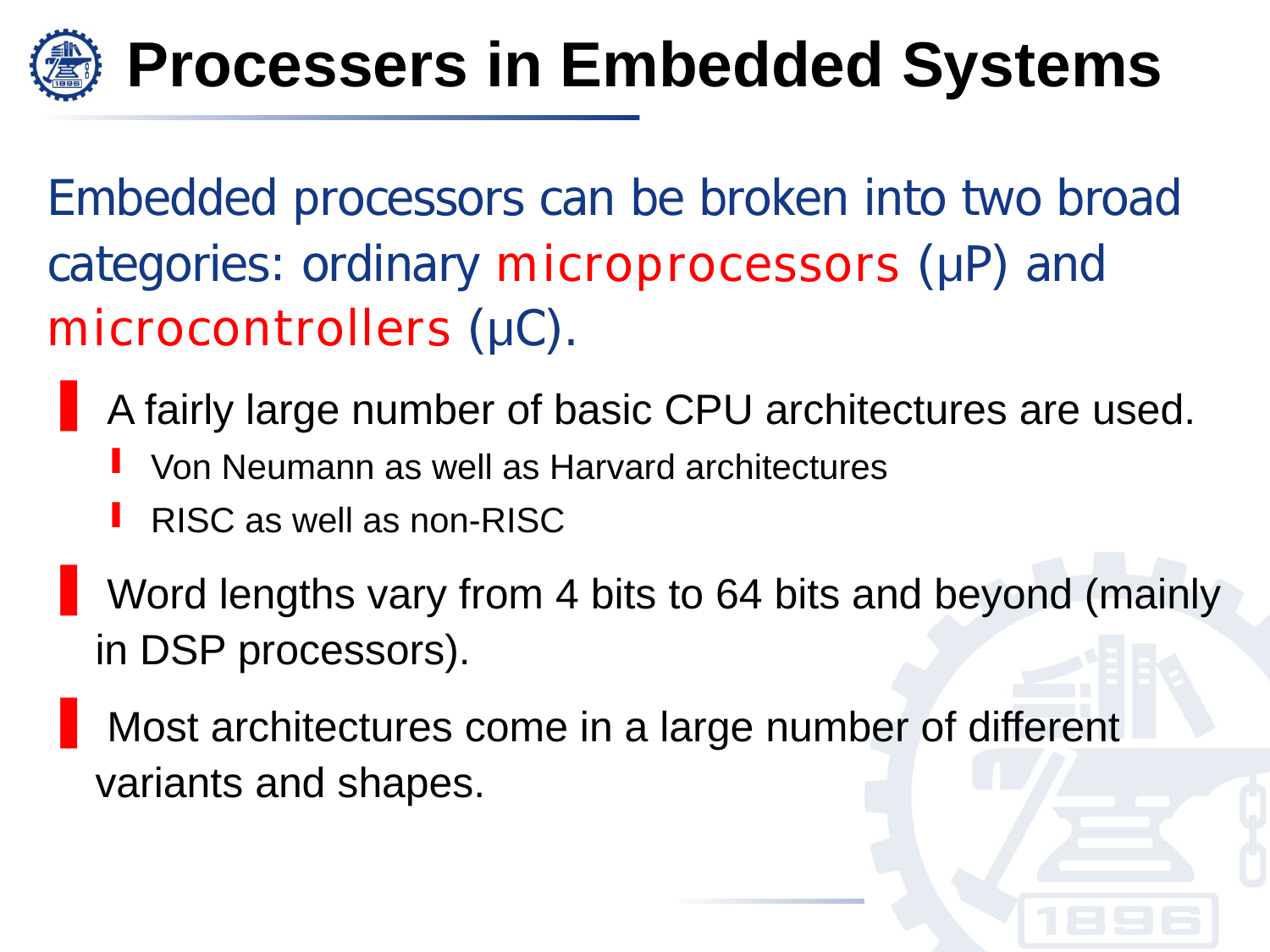

# Processers in Embedded Systems
Embedded processors can be broken into two broad categories: ordinary microprocessors (μP) and microcontrollers (μC).
 A fairly large number of basic CPU architectures are used.
Von Neumann as well as Harvard architectures
RISC as well as non-RISC
 Word lengths vary from 4 bits to 64 bits and beyond (mainly in DSP processors).
 Most architectures come in a large number of different variants and shapes.